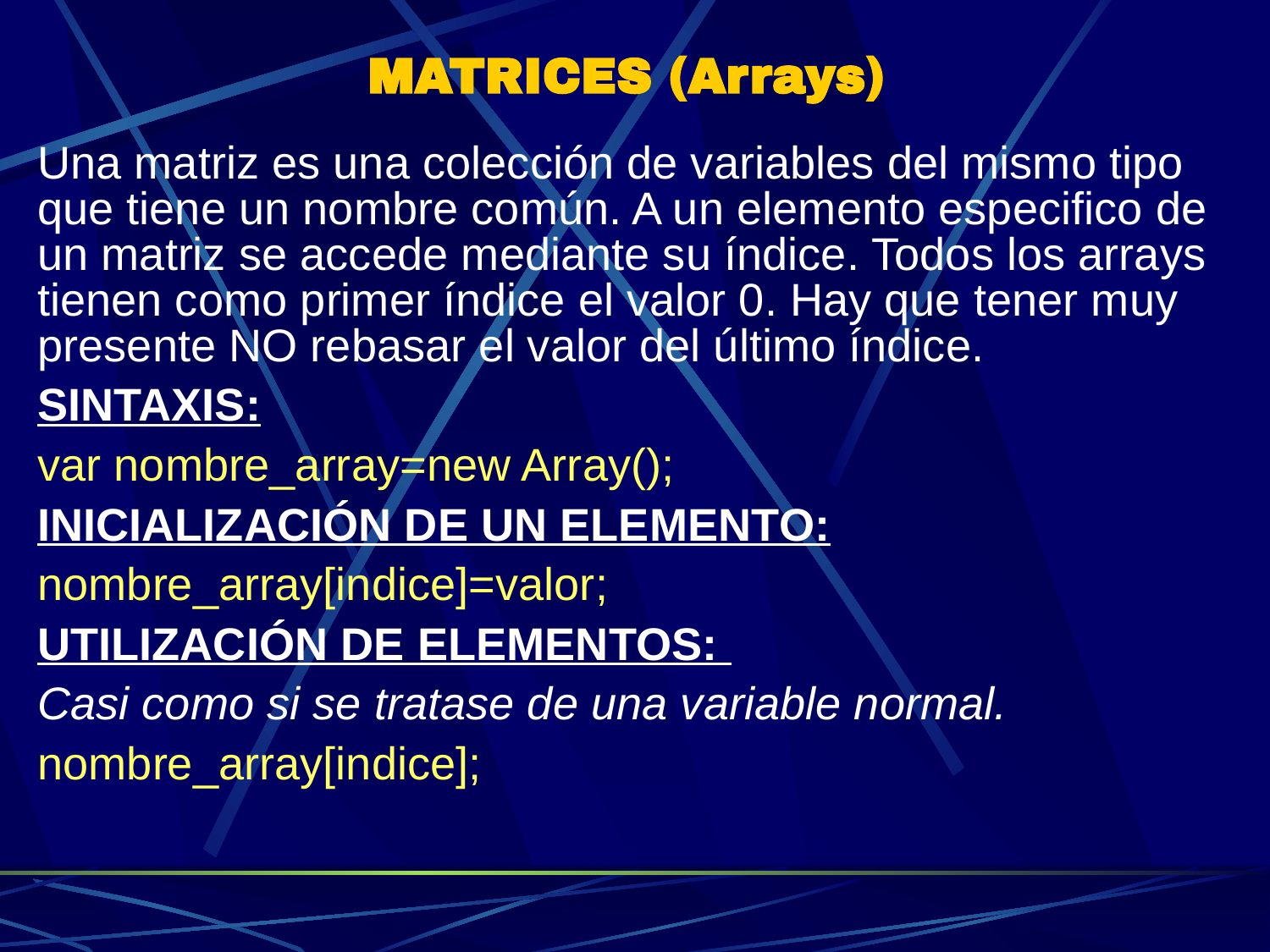

# MATRICES (Arrays)
Una matriz es una colección de variables del mismo tipo que tiene un nombre común. A un elemento especifico de un matriz se accede mediante su índice. Todos los arrays tienen como primer índice el valor 0. Hay que tener muy presente NO rebasar el valor del último índice.
SINTAXIS:
var nombre_array=new Array();
INICIALIZACIÓN DE UN ELEMENTO:
nombre_array[indice]=valor;
UTILIZACIÓN DE ELEMENTOS:
Casi como si se tratase de una variable normal.
nombre_array[indice];